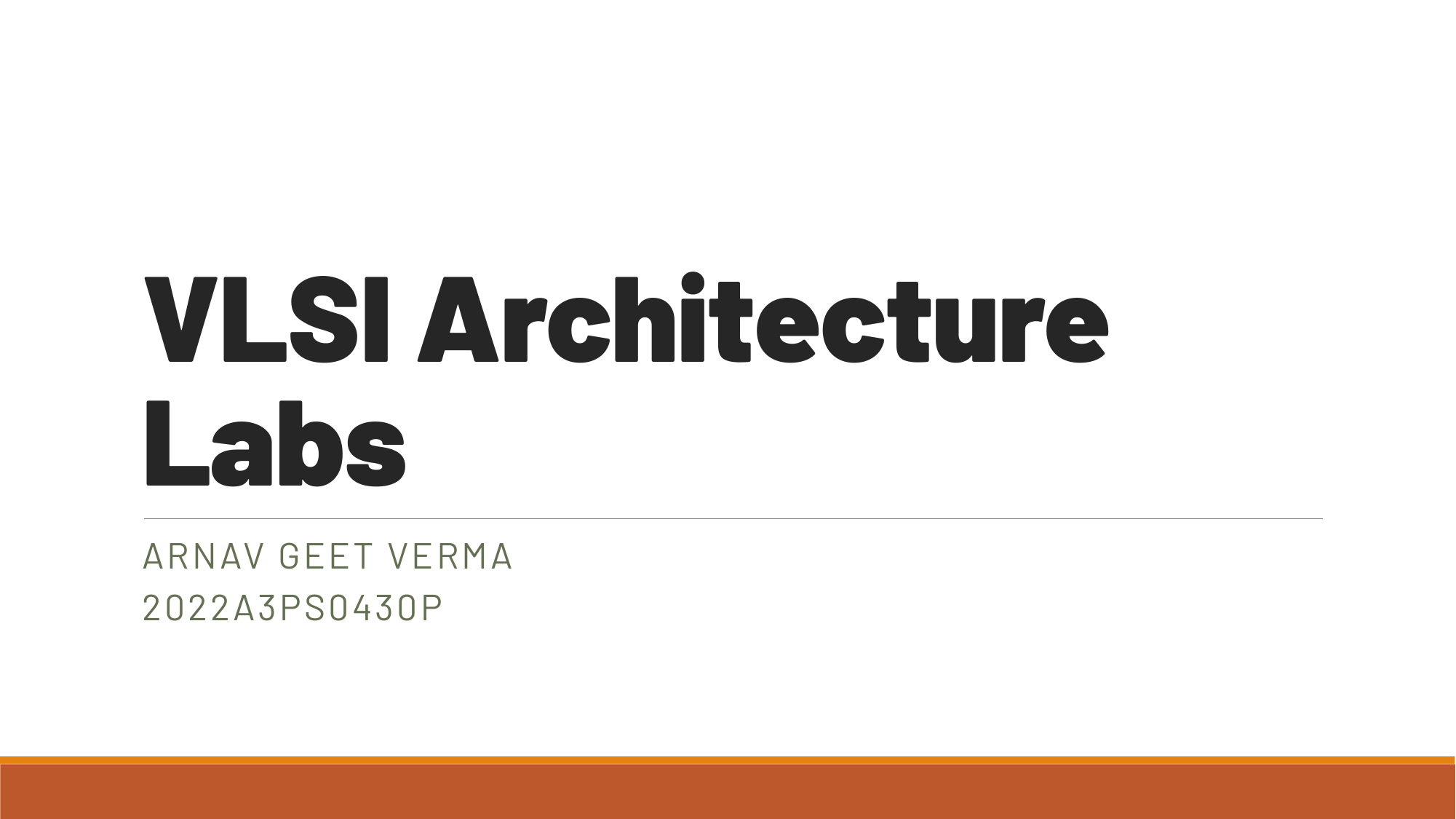

# VLSI Architecture Labs
Arnav Geet Verma
2022A3ps0430p